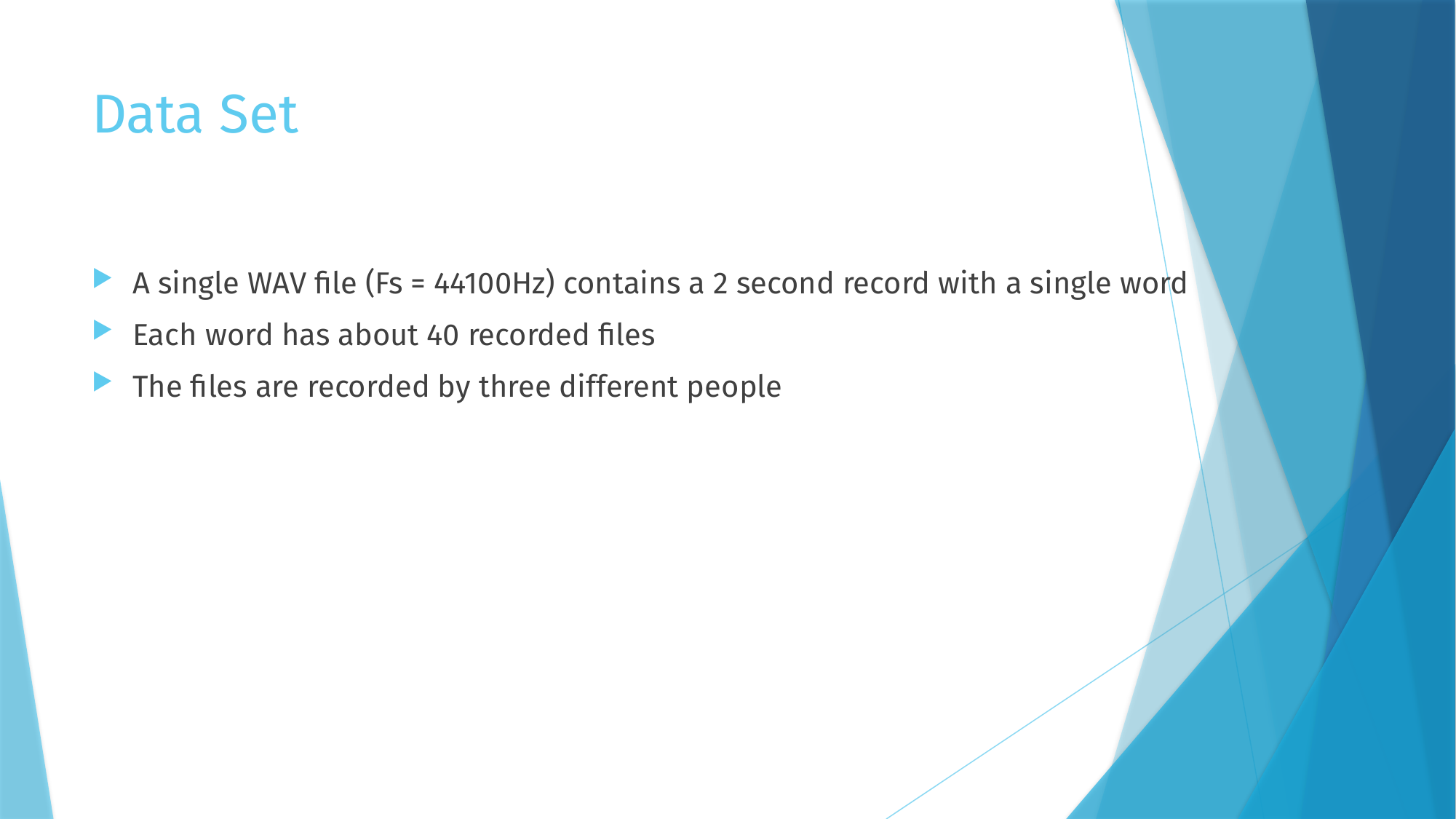

# Data Set
A single WAV file (Fs = 44100Hz) contains a 2 second record with a single word
Each word has about 40 recorded files
The files are recorded by three different people